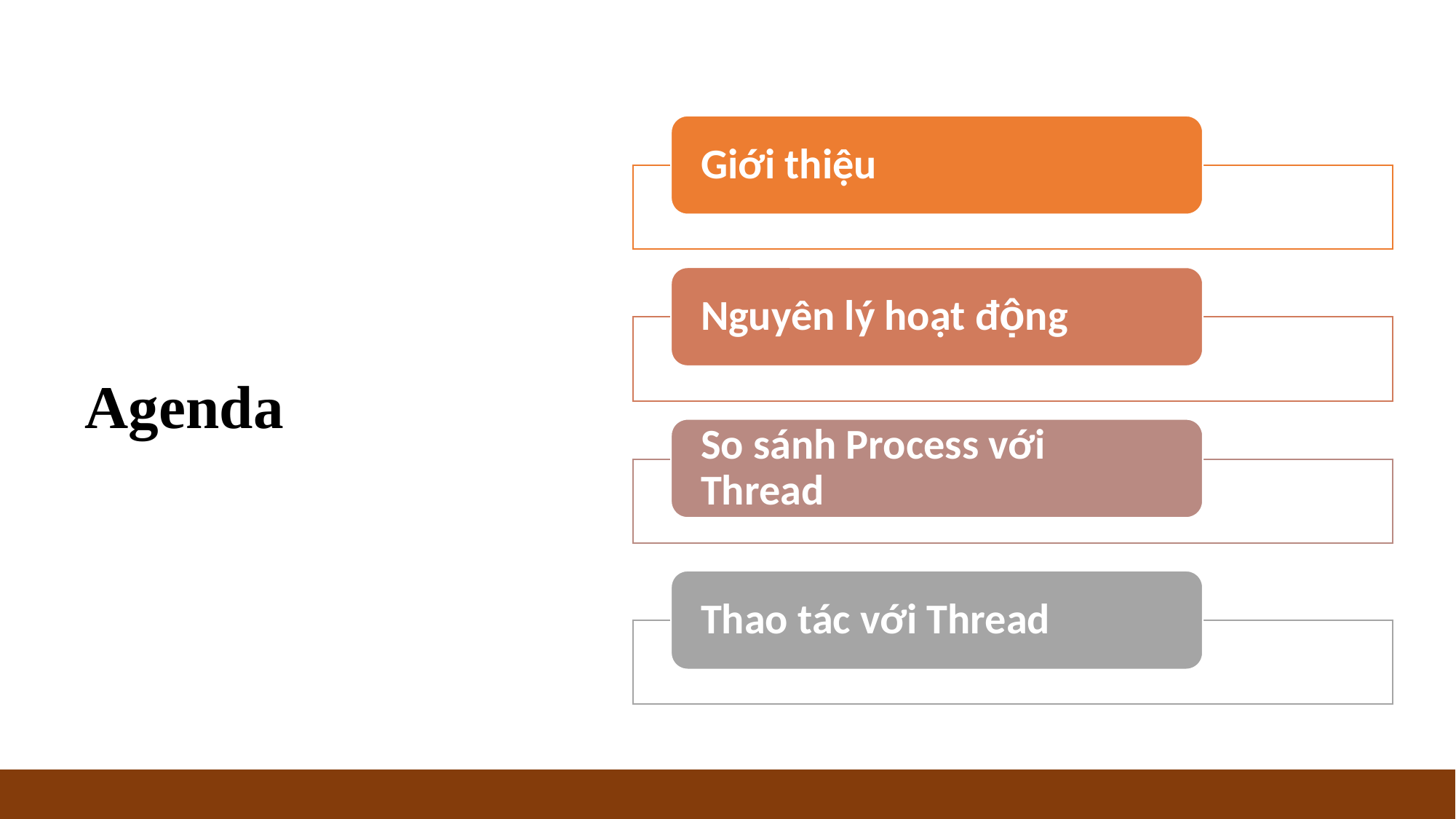

Giới thiệu
Nguyên lý hoạt động
So sánh Process với Thread
Thao tác với Thread
Agenda